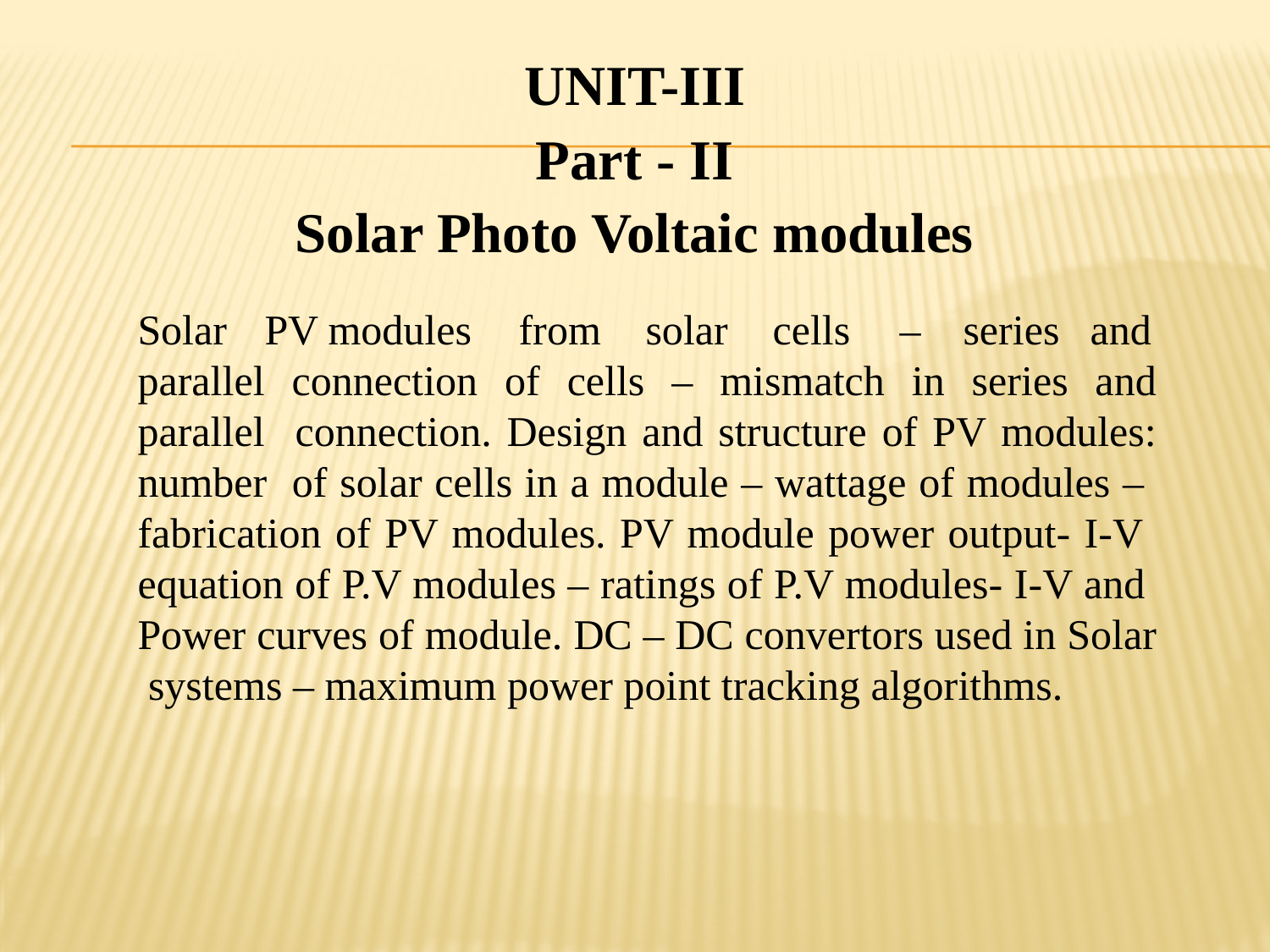

UNIT-III
Part - II
Solar Photo Voltaic modules
Solar	PV	modules	from	solar	cells	–	series	and parallel connection of cells – mismatch in series and parallel  connection. Design and structure of PV modules: number  of solar cells in a module – wattage of modules –  fabrication of PV modules. PV module power output- I-V  equation of P.V modules – ratings of P.V modules- I-V and  Power curves of module. DC – DC convertors used in Solar  systems – maximum power point tracking algorithms.